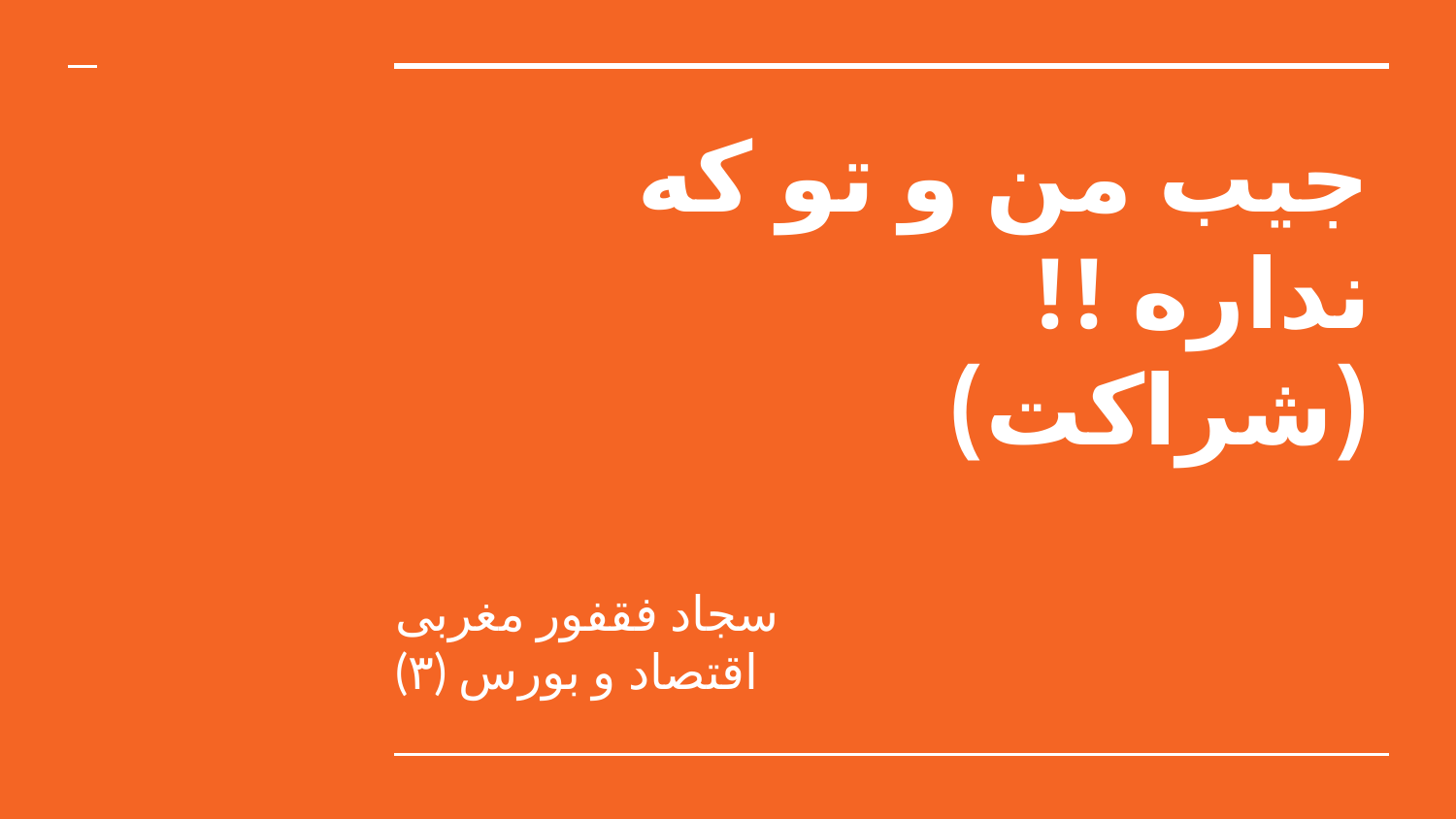

# جیب من و تو که نداره !!
(شراکت)
سجاد فقفور مغربی
(۳) اقتصاد و بورس